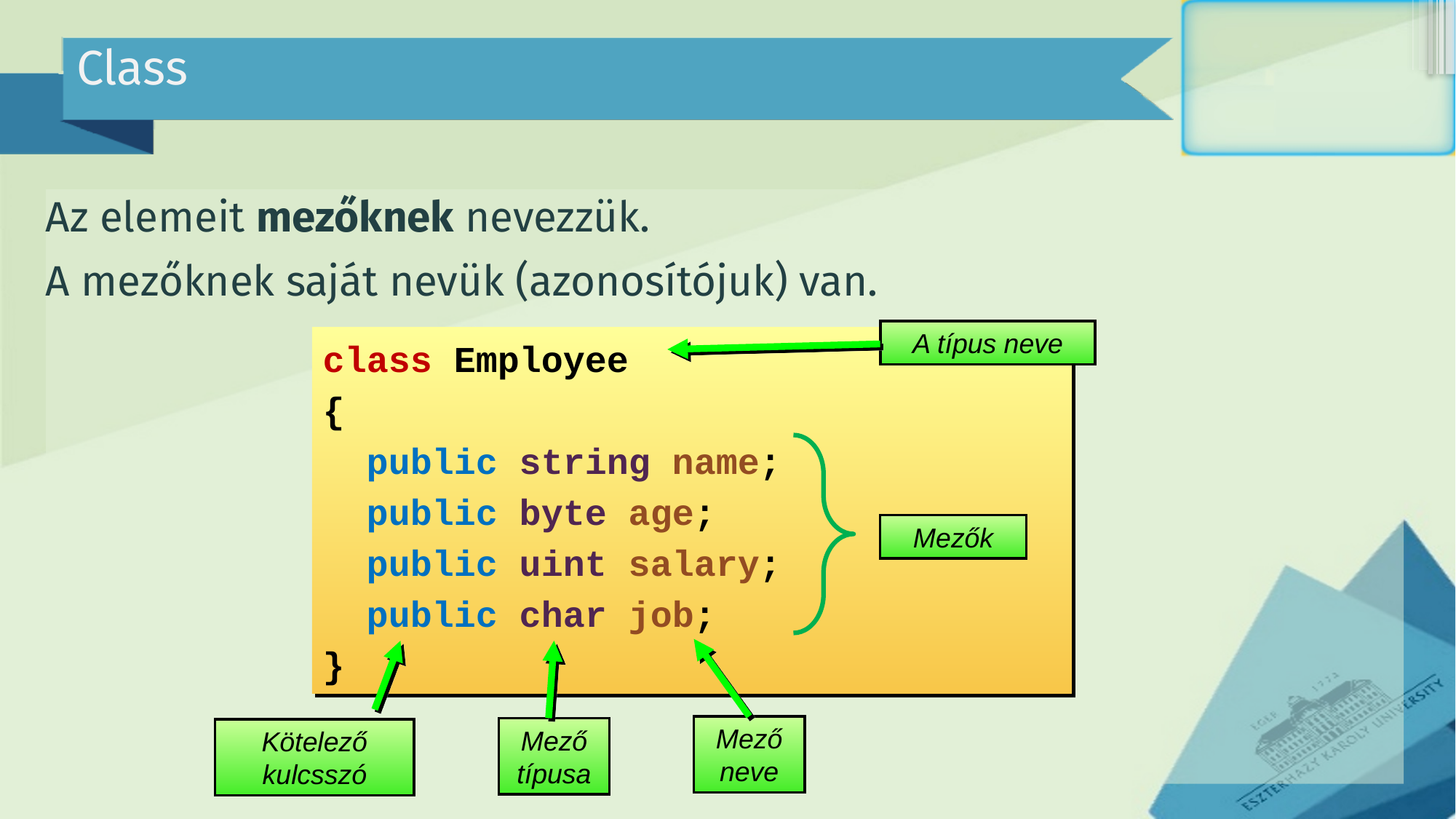

# Class
Az elemeit mezőknek nevezzük.
A mezőknek saját nevük (azonosítójuk) van.
A típus neve
class Employee
{
  public string name;
  public byte age;
  public uint salary;
  public char job;
}

Mezők

Mező neve
Mező típusa
Kötelező kulcsszó